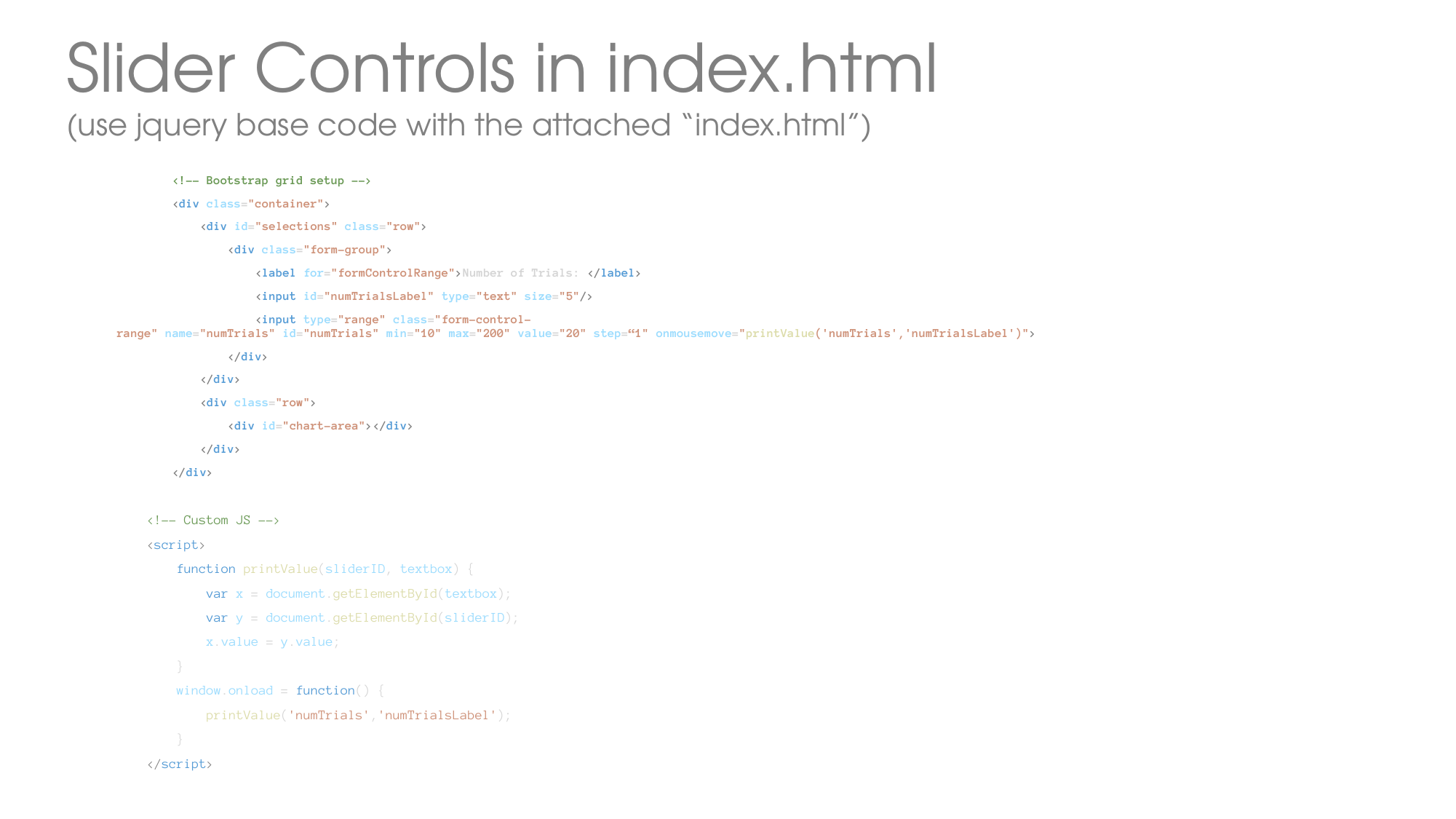

Slider Controls in index.html
(use jquery base code with the attached “index.html”)
        <!-- Bootstrap grid setup -->
        <div class="container">
            <div id="selections" class="row">
                <div class="form-group">
                    <label for="formControlRange">Number of Trials: </label>
                    <input id="numTrialsLabel" type="text" size="5"/>
                    <input type="range" class="form-control-range" name="numTrials" id="numTrials" min="10" max="200" value="20" step=“1" onmousemove="printValue('numTrials','numTrialsLabel')">
                </div>
            </div>
            <div class="row">
                <div id="chart-area"></div>
            </div>
        </div>

    <!-- Custom JS -->
    <script>
        function printValue(sliderID, textbox) {
            var x = document.getElementById(textbox);
            var y = document.getElementById(sliderID);
            x.value = y.value;
        }
        window.onload = function() {
            printValue('numTrials','numTrialsLabel');
        }
    </script>